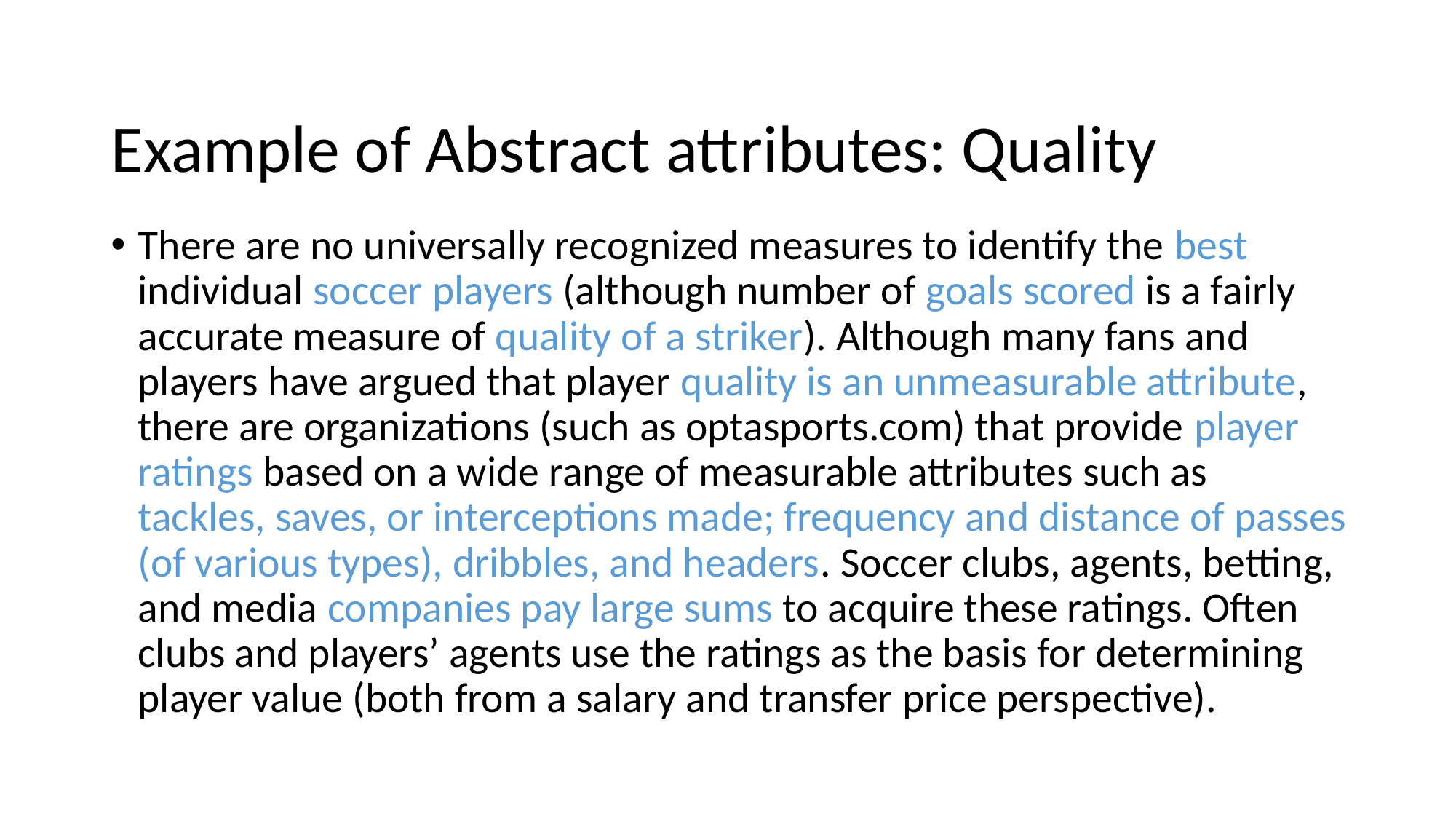

# Example of Abstract attributes: Quality
There are no universally recognized measures to identify the best individual soccer players (although number of goals scored is a fairly accurate measure of quality of a striker). Although many fans and players have argued that player quality is an unmeasurable attribute, there are organizations (such as optasports.com) that provide player ratings based on a wide range of measurable attributes such as  tackles, saves, or interceptions made; frequency and distance of passes (of various types), dribbles, and headers. Soccer clubs, agents, betting, and media companies pay large sums to acquire these ratings. Often clubs and players’ agents use the ratings as the basis for determining player value (both from a salary and transfer price perspective).